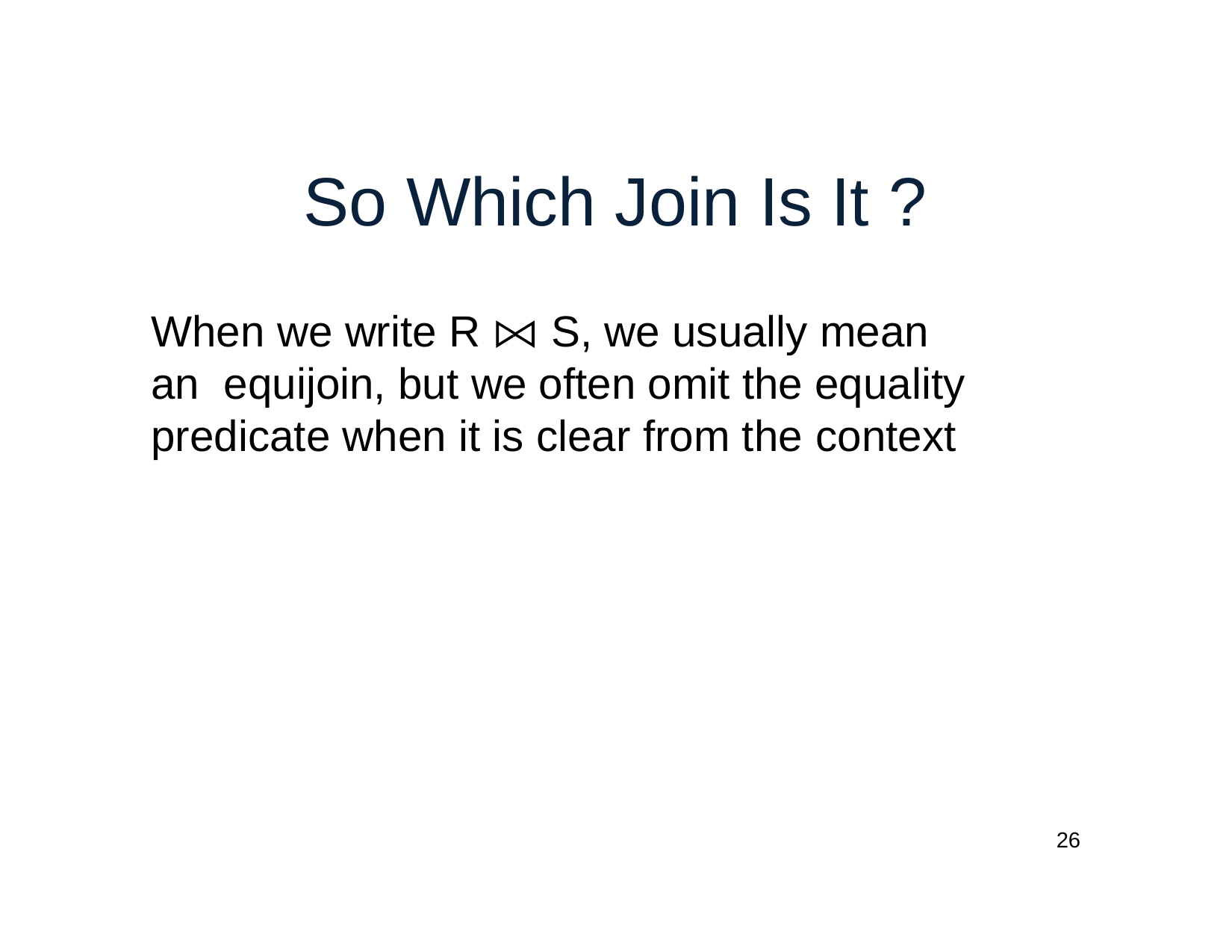

# So Which Join Is It ?
When we write R	S, we usually mean an  equijoin, but we often omit the equality  predicate when it is clear from the context

26